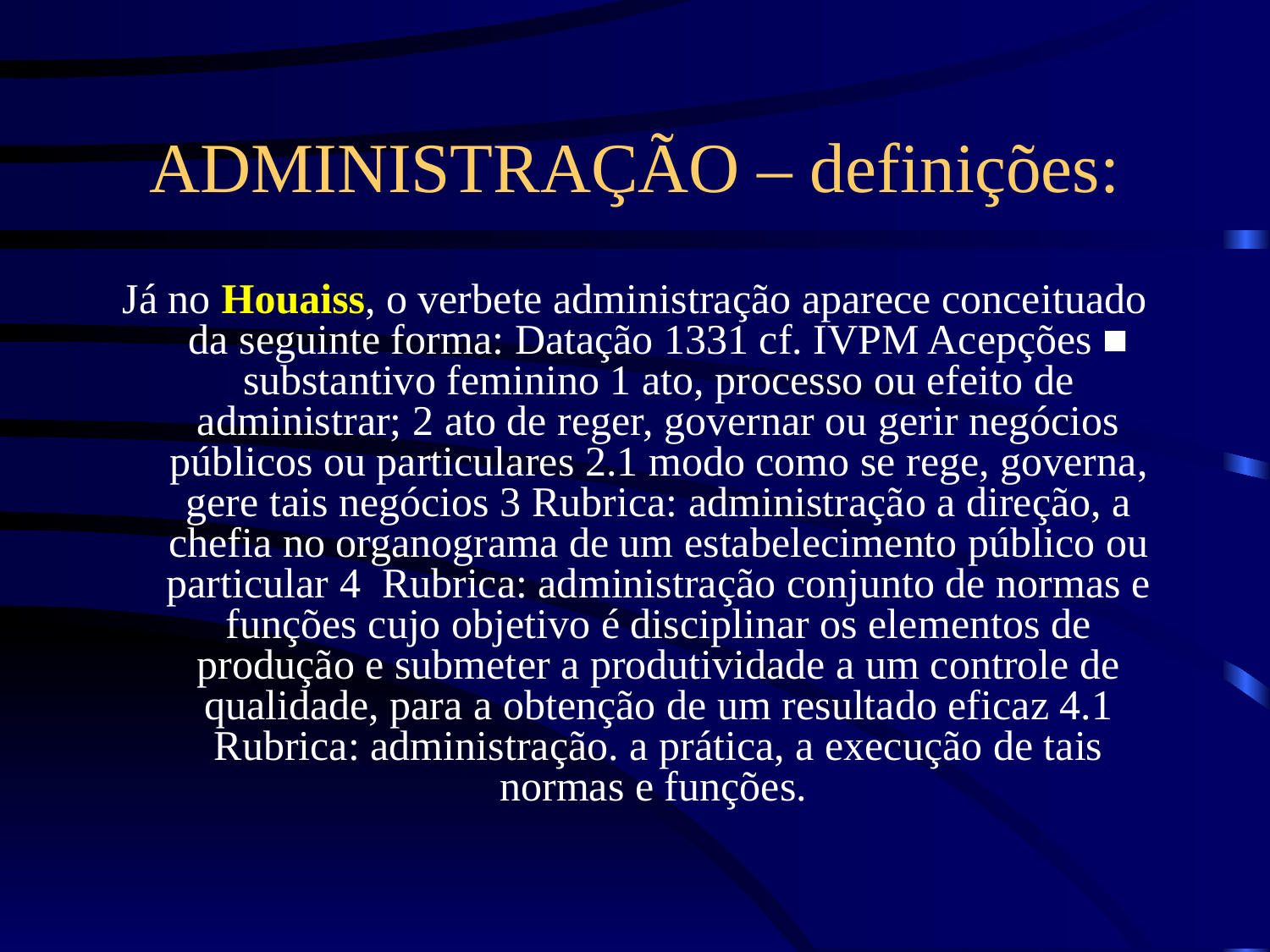

# ADMINISTRAÇÃO – definições:
Já no Houaiss, o verbete administração aparece conceituado da seguinte forma: Datação 1331 cf. IVPM Acepções ■ substantivo feminino 1 ato, processo ou efeito de administrar; 2 ato de reger, governar ou gerir negócios públicos ou particulares 2.1 modo como se rege, governa, gere tais negócios 3 Rubrica: administração a direção, a chefia no organograma de um estabelecimento público ou particular 4  Rubrica: administração conjunto de normas e funções cujo objetivo é disciplinar os elementos de produção e submeter a produtividade a um controle de qualidade, para a obtenção de um resultado eficaz 4.1 Rubrica: administração. a prática, a execução de tais normas e funções.